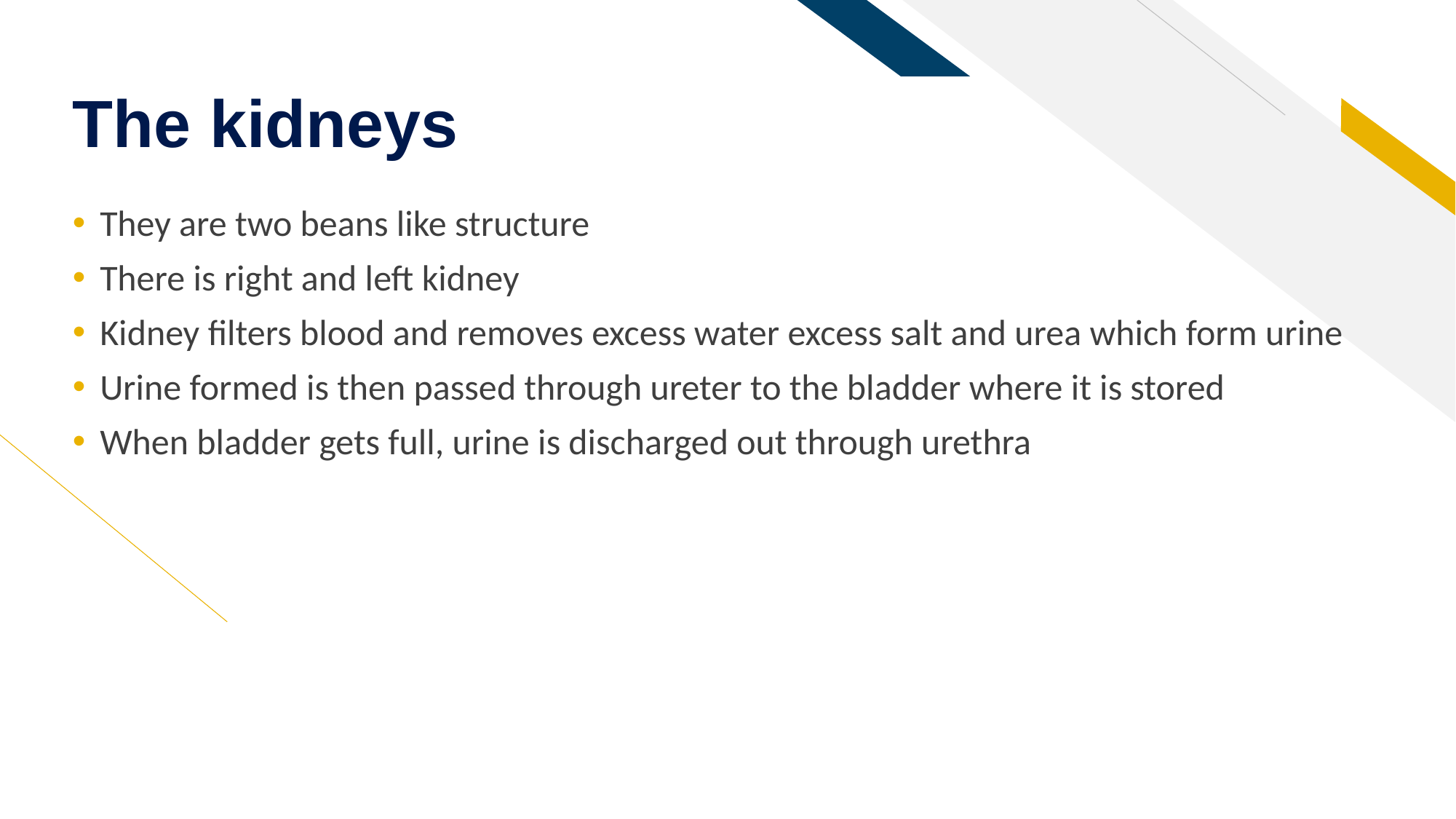

# The kidneys
They are two beans like structure
There is right and left kidney
Kidney filters blood and removes excess water excess salt and urea which form urine
Urine formed is then passed through ureter to the bladder where it is stored
When bladder gets full, urine is discharged out through urethra